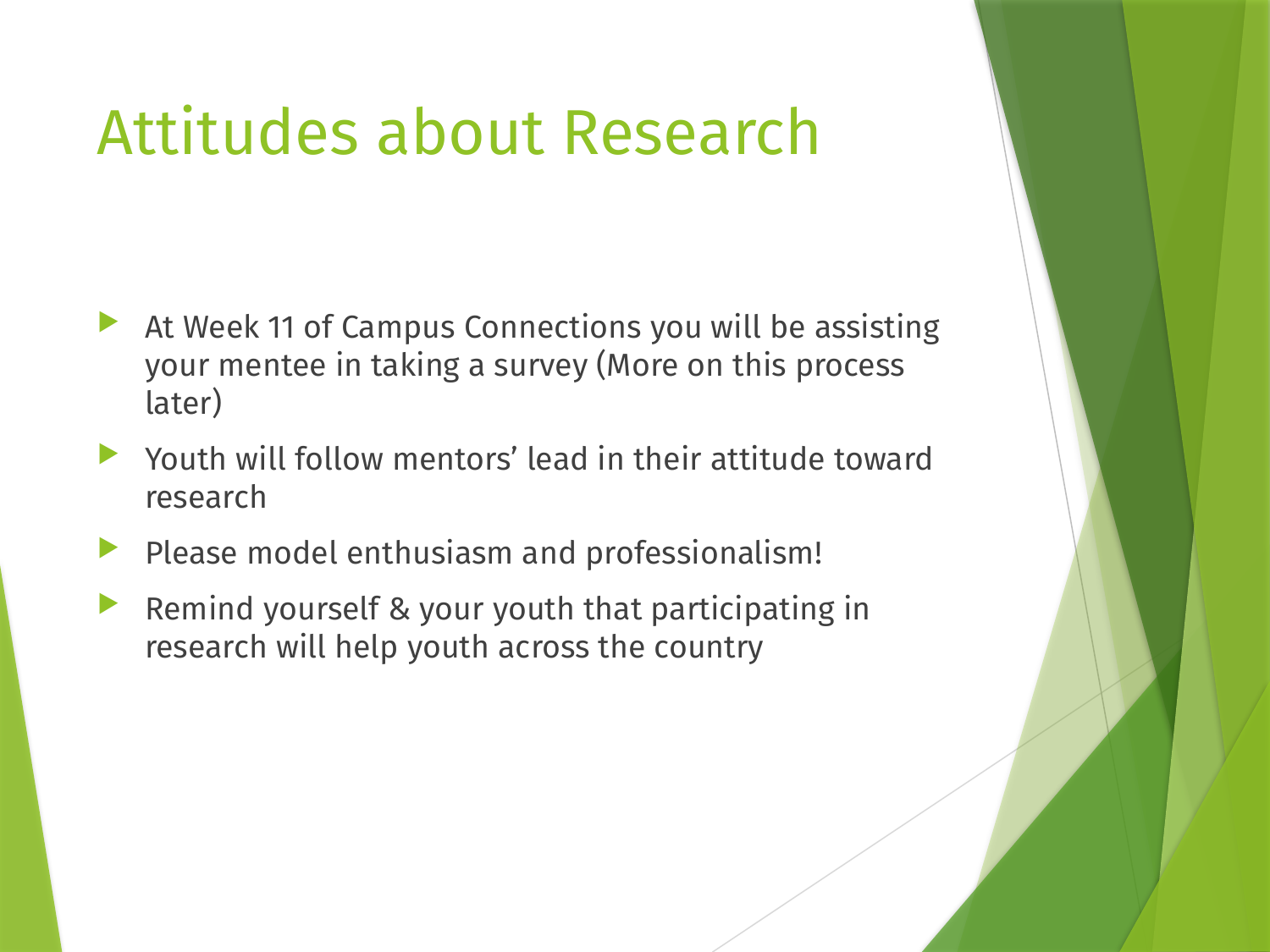

# Attitudes about Research
At Week 11 of Campus Connections you will be assisting your mentee in taking a survey (More on this process later)
Youth will follow mentors’ lead in their attitude toward research
Please model enthusiasm and professionalism!
Remind yourself & your youth that participating in research will help youth across the country